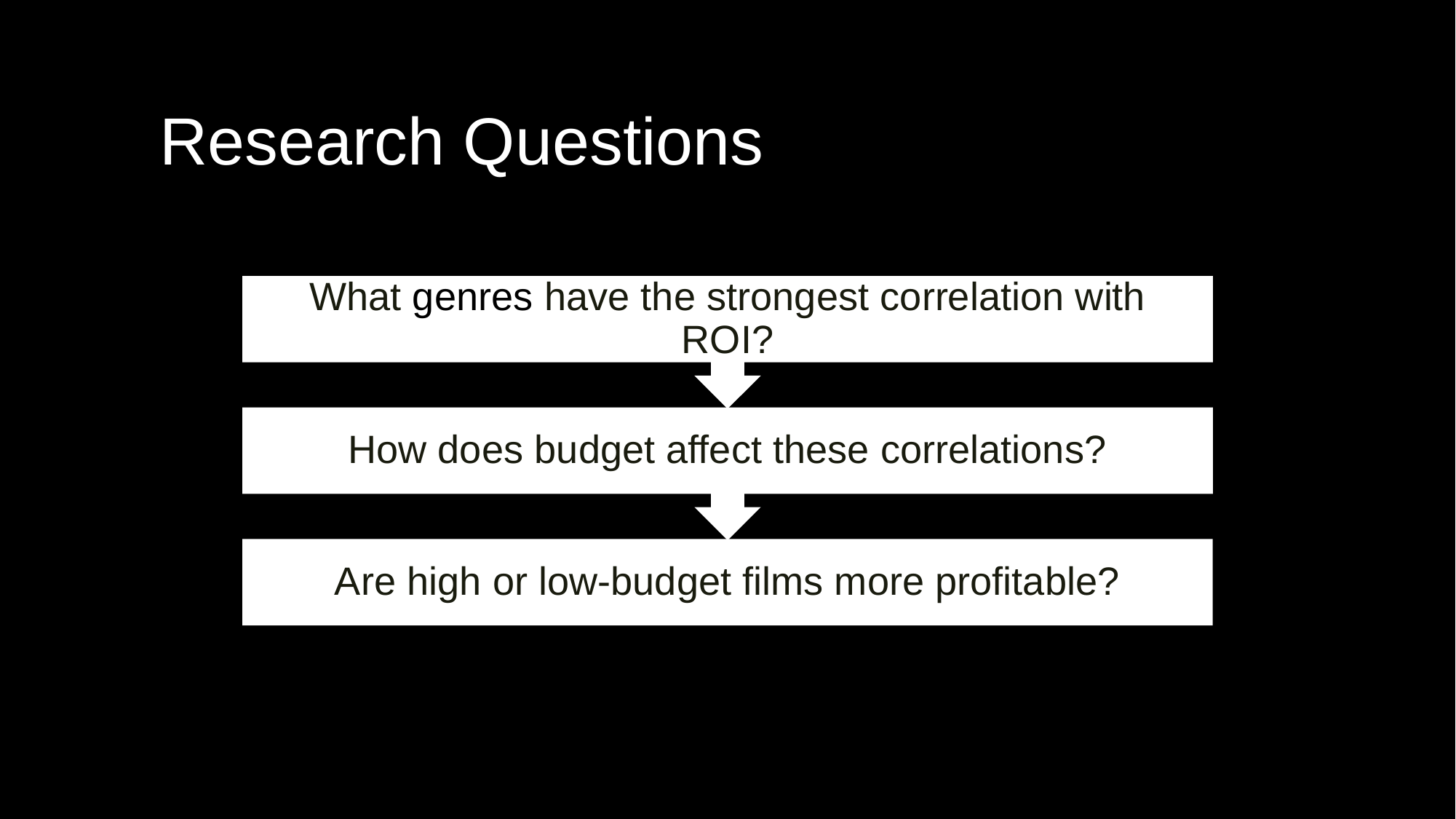

Research Questions
Are high or low-budget films more profitable?
How does budget affect these correlations?
What genres have the strongest correlation with ROI?